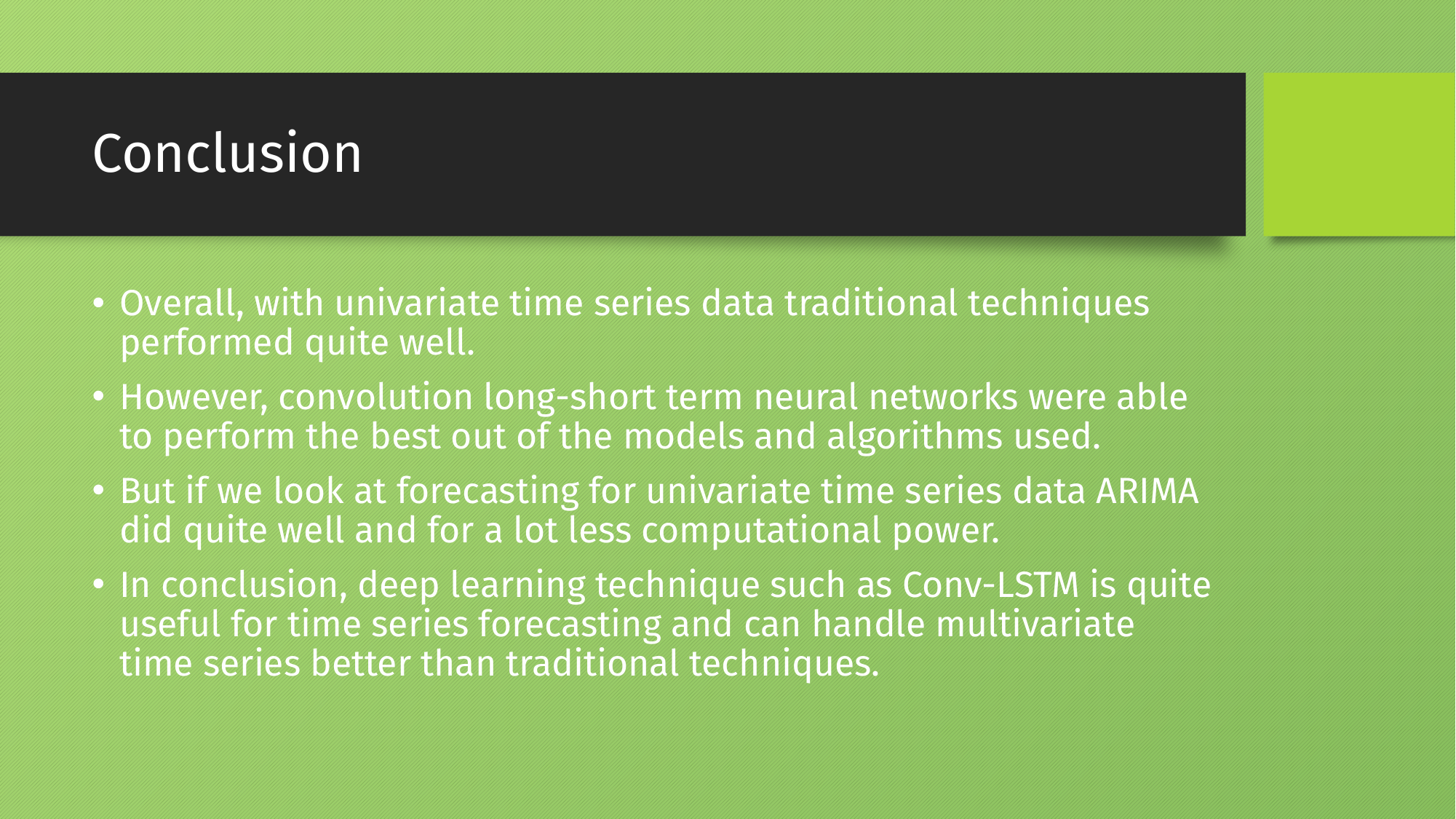

# Conclusion
Overall, with univariate time series data traditional techniques performed quite well.
However, convolution long-short term neural networks were able to perform the best out of the models and algorithms used.
But if we look at forecasting for univariate time series data ARIMA did quite well and for a lot less computational power.
In conclusion, deep learning technique such as Conv-LSTM is quite useful for time series forecasting and can handle multivariate time series better than traditional techniques.